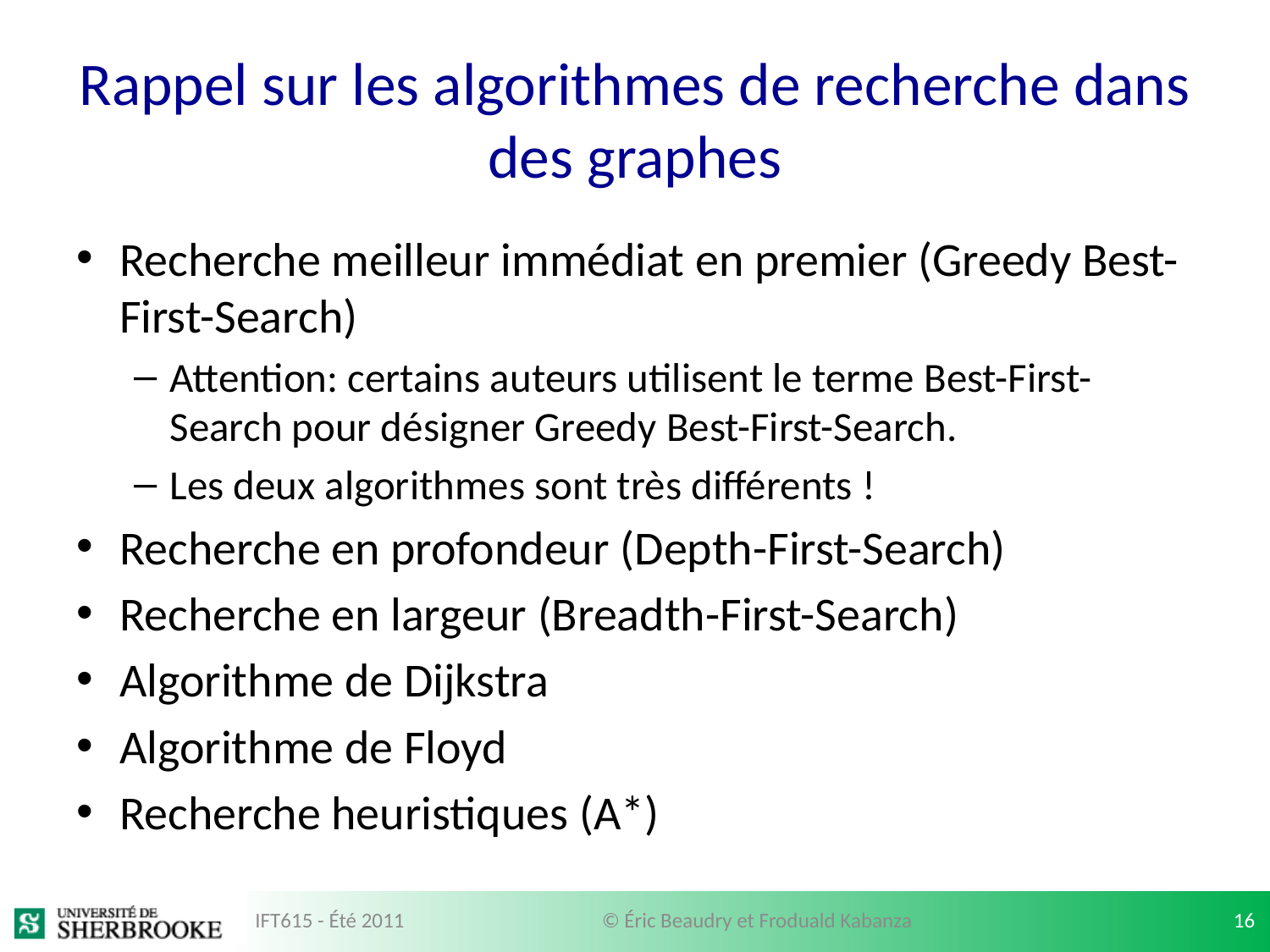

# Rappel sur les algorithmes de recherche dans des graphes
Recherche meilleur immédiat en premier (Greedy Best-First-Search)
Attention: certains auteurs utilisent le terme Best-First-Search pour désigner Greedy Best-First-Search.
Les deux algorithmes sont très différents !
Recherche en profondeur (Depth-First-Search)
Recherche en largeur (Breadth-First-Search)
Algorithme de Dijkstra
Algorithme de Floyd
Recherche heuristiques (A*)

IFT615 - Été 2011
© Éric Beaudry et Froduald Kabanza
16